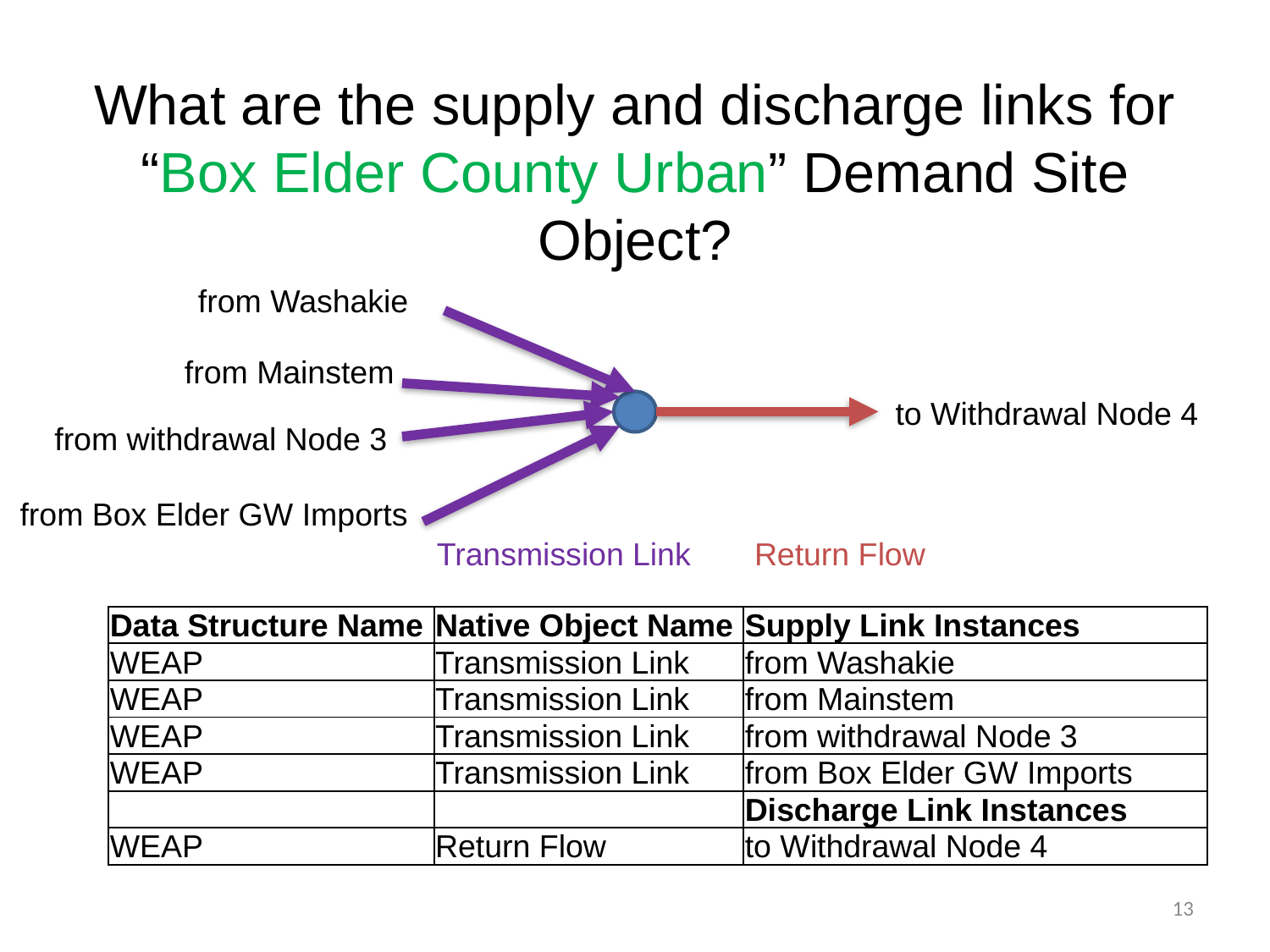

# What are the supply and discharge links for “Box Elder County Urban” Demand Site Object?
from Washakie
from Mainstem
to Withdrawal Node 4

from withdrawal Node 3
from Box Elder GW Imports
Return Flow
Transmission Link
| Data Structure Name | Native Object Name | Supply Link Instances |
| --- | --- | --- |
| WEAP | Transmission Link | from Washakie |
| WEAP | Transmission Link | from Mainstem |
| WEAP | Transmission Link | from withdrawal Node 3 |
| WEAP | Transmission Link | from Box Elder GW Imports |
|  |  | Discharge Link Instances |
| WEAP | Return Flow | to Withdrawal Node 4 |
13